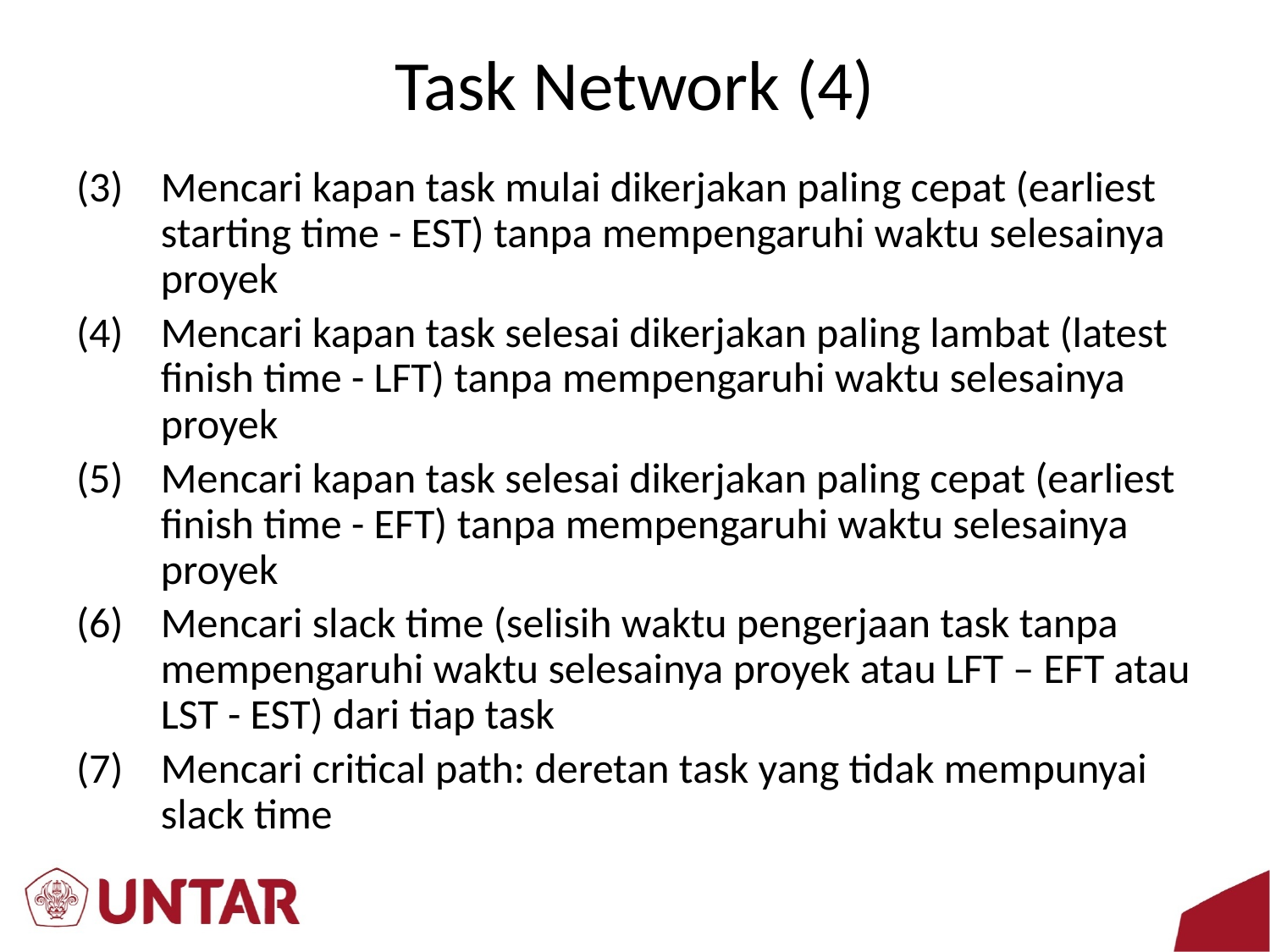

# Task Network (4)
Mencari kapan task mulai dikerjakan paling cepat (earliest starting time - EST) tanpa mempengaruhi waktu selesainya proyek
Mencari kapan task selesai dikerjakan paling lambat (latest finish time - LFT) tanpa mempengaruhi waktu selesainya proyek
Mencari kapan task selesai dikerjakan paling cepat (earliest finish time - EFT) tanpa mempengaruhi waktu selesainya proyek
(6)	Mencari slack time (selisih waktu pengerjaan task tanpa mempengaruhi waktu selesainya proyek atau LFT – EFT atau LST - EST) dari tiap task
(7)	Mencari critical path: deretan task yang tidak mempunyai slack time